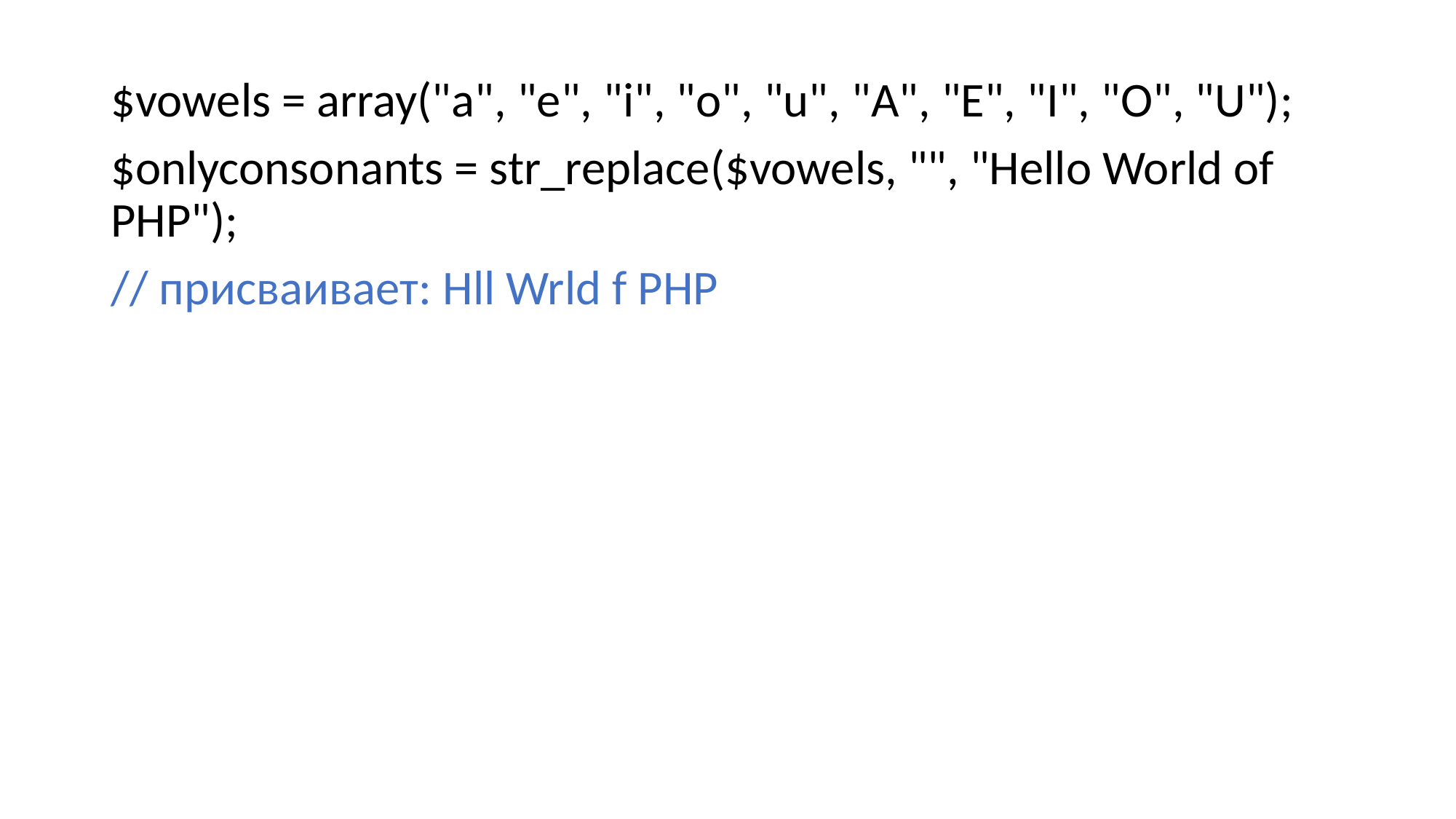

#
$vowels = array("a", "e", "i", "o", "u", "A", "E", "I", "O", "U");
$onlyconsonants = str_replace($vowels, "", "Hello World of PHP");
// присваивает: Hll Wrld f PHP